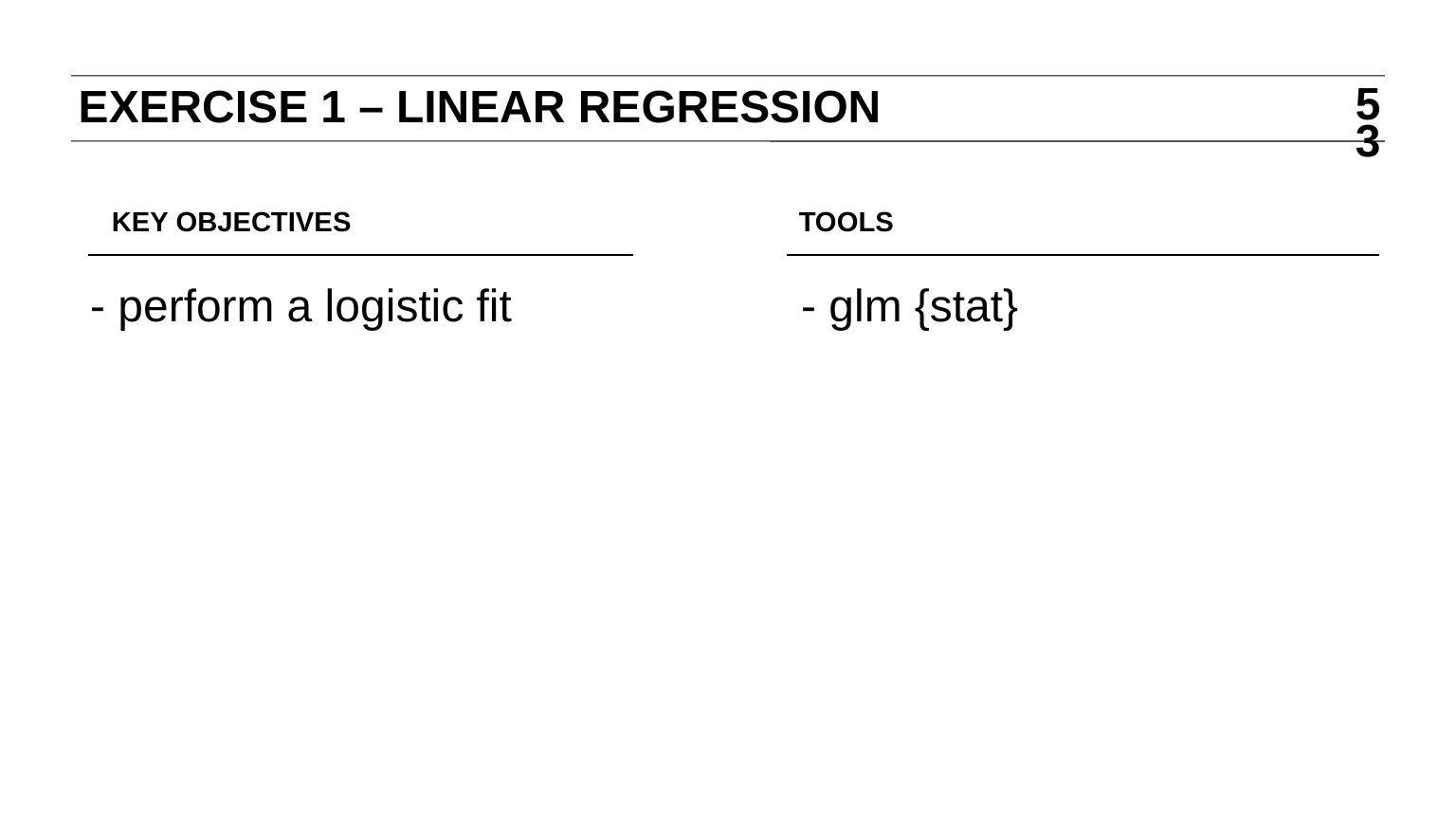

Exercise 1 – linear regression
53
Key objectives
tools
- perform a logistic fit			- glm {stat}